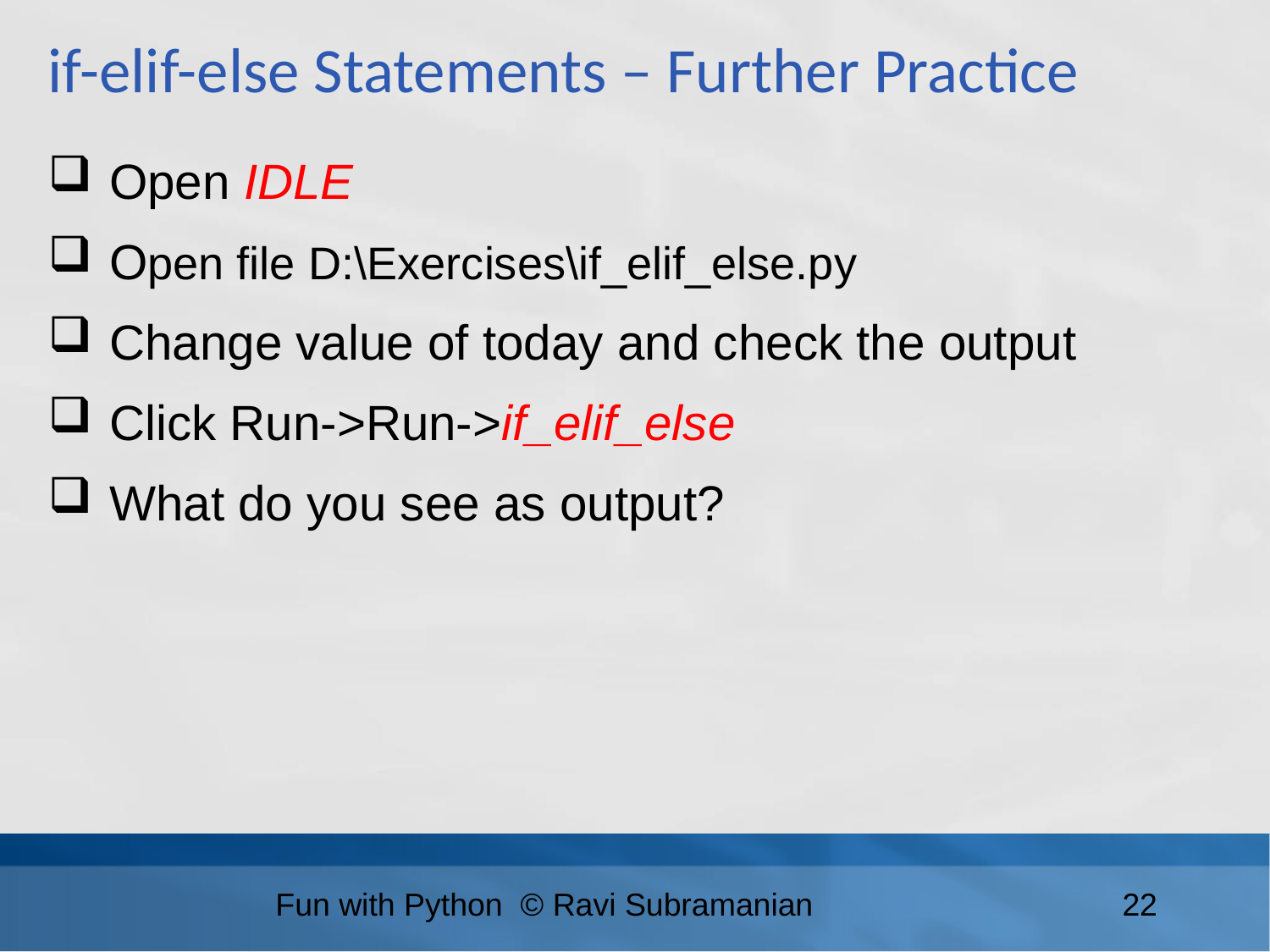

if-elif-else Statements – Further Practice
 Open IDLE
 Open file D:\Exercises\if_elif_else.py
 Change value of today and check the output
 Click Run->Run->if_elif_else
 What do you see as output?